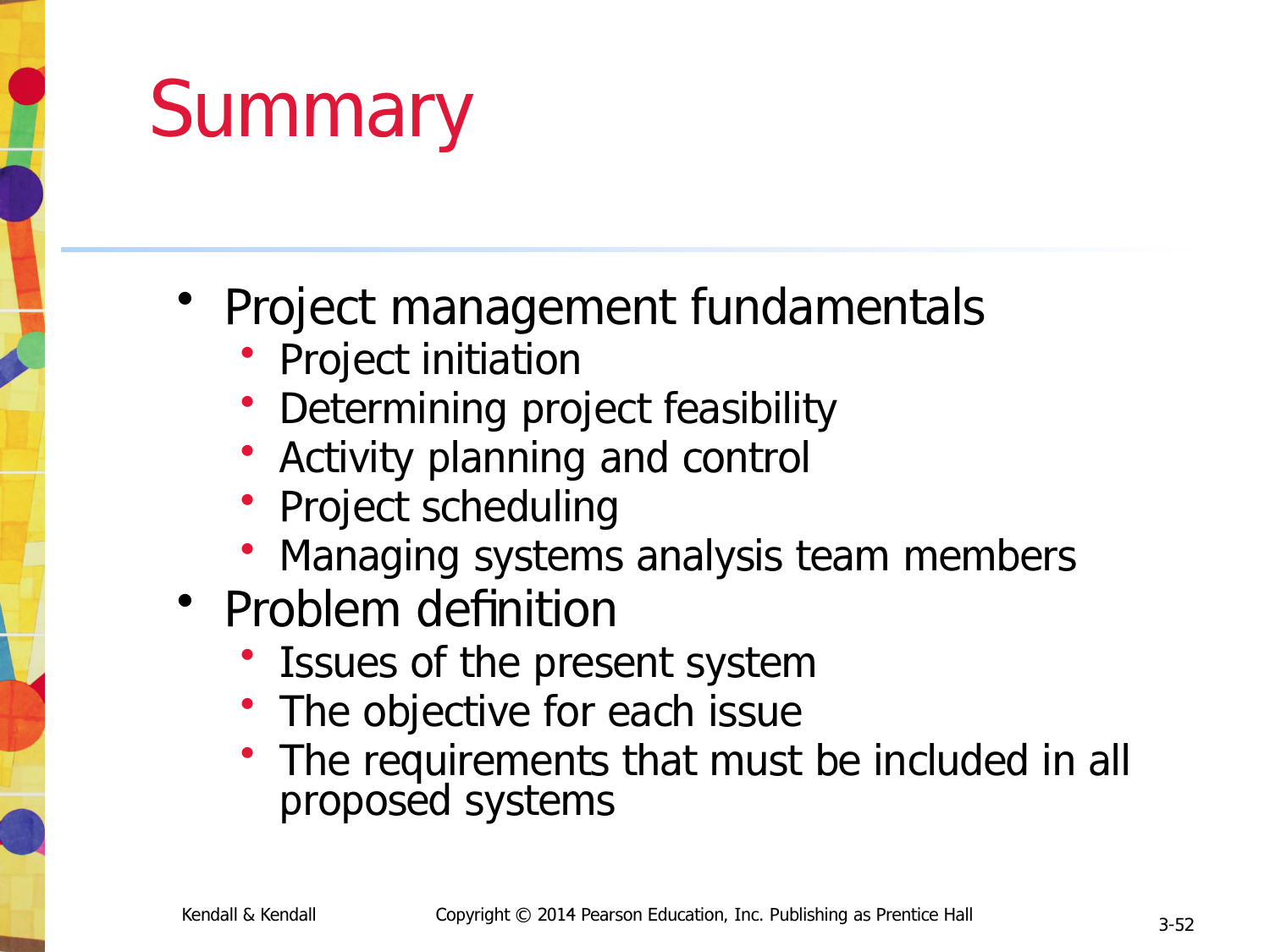

# Summary
Project management fundamentals
Project initiation
Determining project feasibility
Activity planning and control
Project scheduling
Managing systems analysis team members
Problem definition
Issues of the present system
The objective for each issue
The requirements that must be included in all proposed systems
3-52